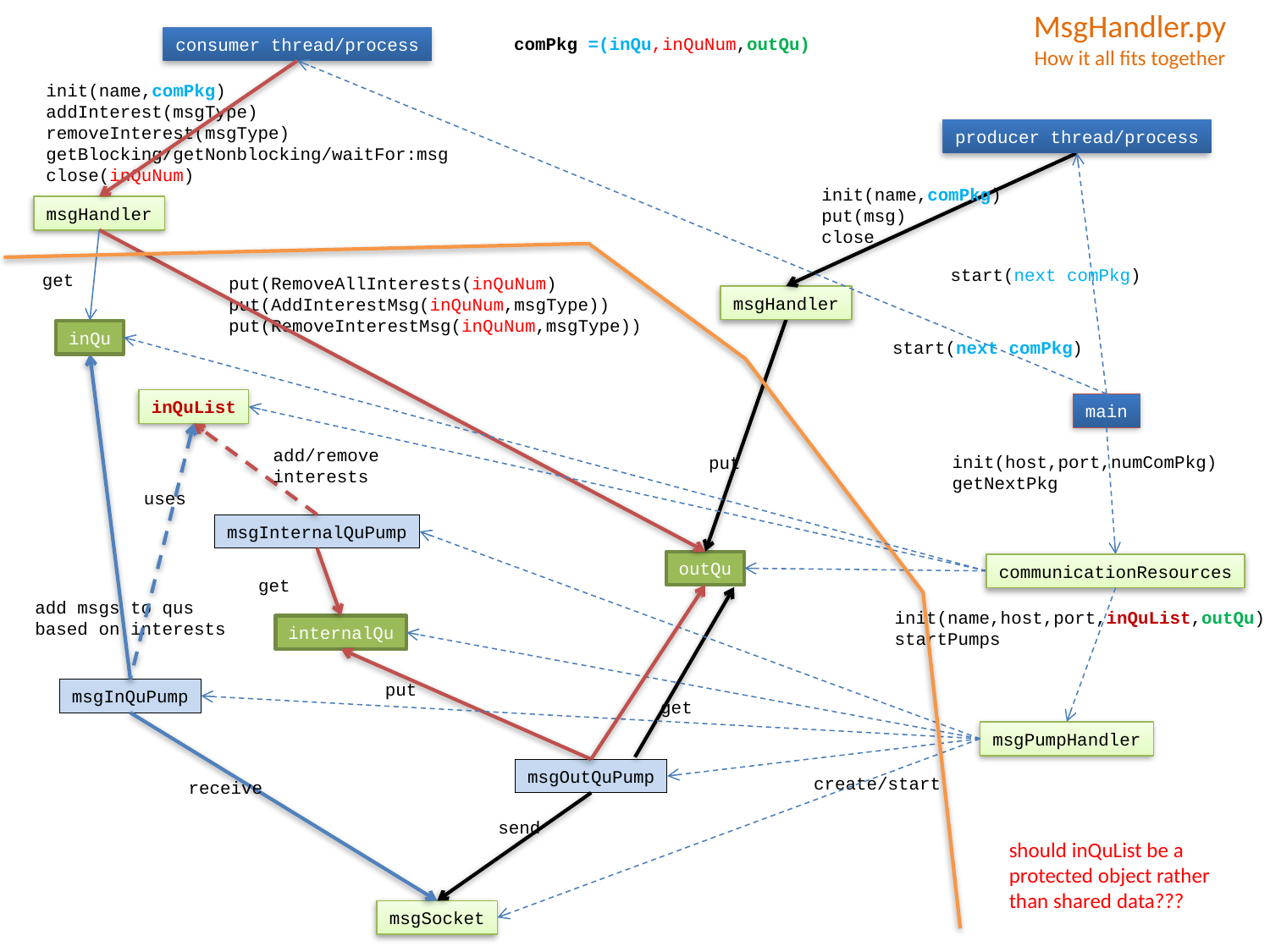

MsgHandler.py
How it all fits together
comPkg =(inQu,inQuNum,outQu)
consumer thread/process
init(name,comPkg)
addInterest(msgType)
removeInterest(msgType)
getBlocking/getNonblocking/waitFor:msg
close(inQuNum)
producer thread/process
init(name,comPkg)
put(msg)
close
msgHandler

start(next comPkg)
get
put(RemoveAllInterests(inQuNum)
put(AddInterestMsg(inQuNum,msgType))
put(RemoveInterestMsg(inQuNum,msgType))
msgHandler
inQu
start(next comPkg)
inQuList
main
add/remove
interests
init(host,port,numComPkg)
getNextPkg
put
uses
msgInternalQuPump
outQu
communicationResources
get
add msgs to qus
based on interests
init(name,host,port,inQuList,outQu)
startPumps
internalQu
put
msgInQuPump
get
msgPumpHandler
msgOutQuPump
create/start
receive
send
should inQuList be a protected object rather than shared data???
msgSocket